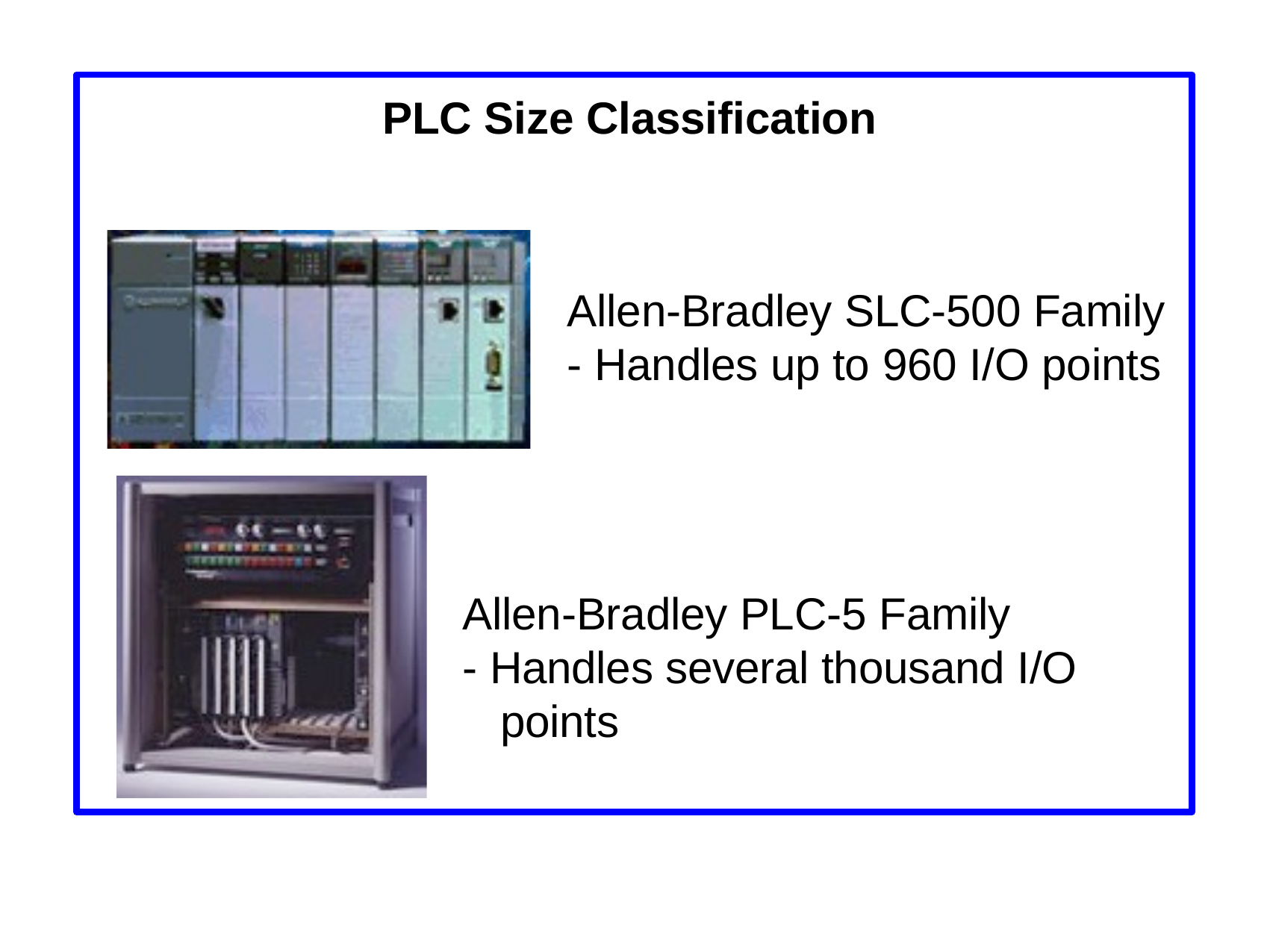

# PLC Size Classification

Allen-Bradley SLC-500 Family
- Handles up to 960 I/O points

Allen-Bradley PLC-5 Family
- Handles several thousand I/O  points